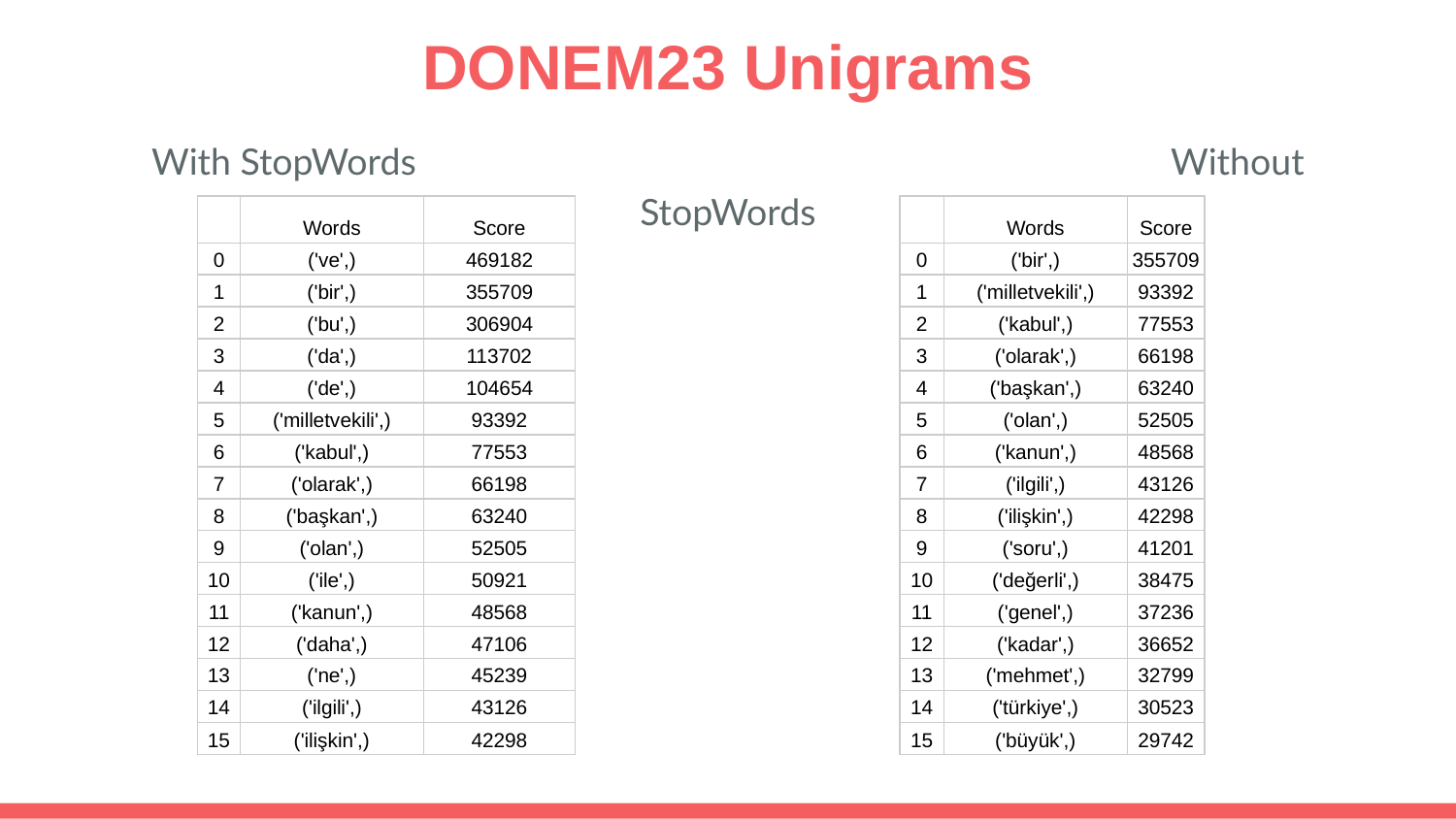

# DONEM23 Unigrams

With StopWords						Without StopWords

|  | Words | Score |
| --- | --- | --- |
| 0 | ('ve',) | 469182 |
| 1 | ('bir',) | 355709 |
| 2 | ('bu',) | 306904 |
| 3 | ('da',) | 113702 |
| 4 | ('de',) | 104654 |
| 5 | ('milletvekili',) | 93392 |
| 6 | ('kabul',) | 77553 |
| 7 | ('olarak',) | 66198 |
| 8 | ('başkan',) | 63240 |
| 9 | ('olan',) | 52505 |
| 10 | ('ile',) | 50921 |
| 11 | ('kanun',) | 48568 |
| 12 | ('daha',) | 47106 |
| 13 | ('ne',) | 45239 |
| 14 | ('ilgili',) | 43126 |
| 15 | ('ilişkin',) | 42298 |
|  | Words | Score |
| --- | --- | --- |
| 0 | ('bir',) | 355709 |
| 1 | ('milletvekili',) | 93392 |
| 2 | ('kabul',) | 77553 |
| 3 | ('olarak',) | 66198 |
| 4 | ('başkan',) | 63240 |
| 5 | ('olan',) | 52505 |
| 6 | ('kanun',) | 48568 |
| 7 | ('ilgili',) | 43126 |
| 8 | ('ilişkin',) | 42298 |
| 9 | ('soru',) | 41201 |
| 10 | ('değerli',) | 38475 |
| 11 | ('genel',) | 37236 |
| 12 | ('kadar',) | 36652 |
| 13 | ('mehmet',) | 32799 |
| 14 | ('türkiye',) | 30523 |
| 15 | ('büyük',) | 29742 |